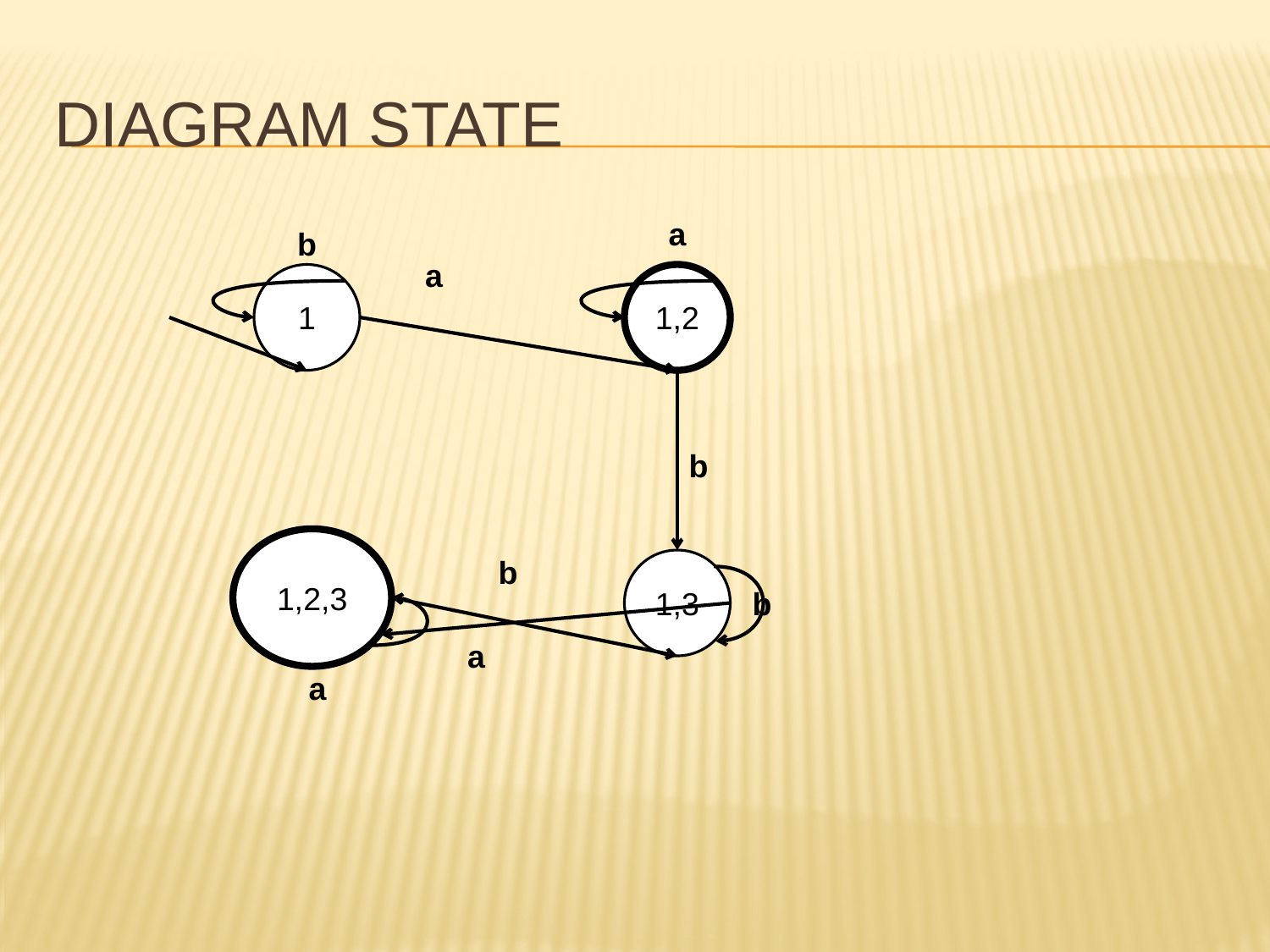

# Diagram State
a
b
a
1
1,2
b
1,2,3
b
1,3
b
a
a